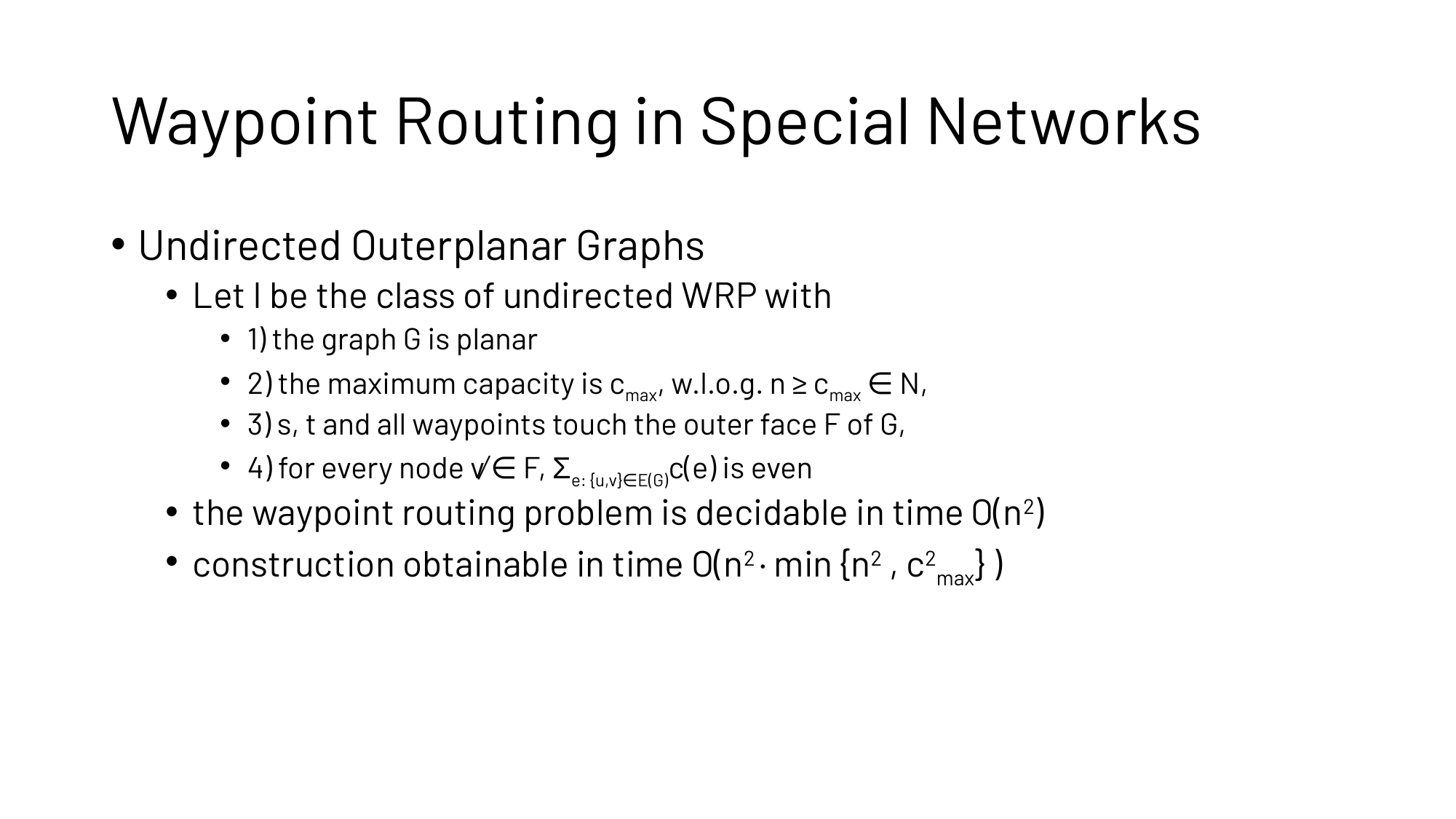

# Waypoint Routing in Special Networks
Undirected Outerplanar Graphs
Let I be the class of undirected WRP with
1) the graph G is planar
2) the maximum capacity is cmax, w.l.o.g. n ≥ cmax ∈ N,
3) s, t and all waypoints touch the outer face F of G,
4) for every node v ̸∈ F, Σe: {u,v}∈E(G)c(e) is even
the waypoint routing problem is decidable in time O(n2)
construction obtainable in time O(n2 · min {n2 , c2max} )